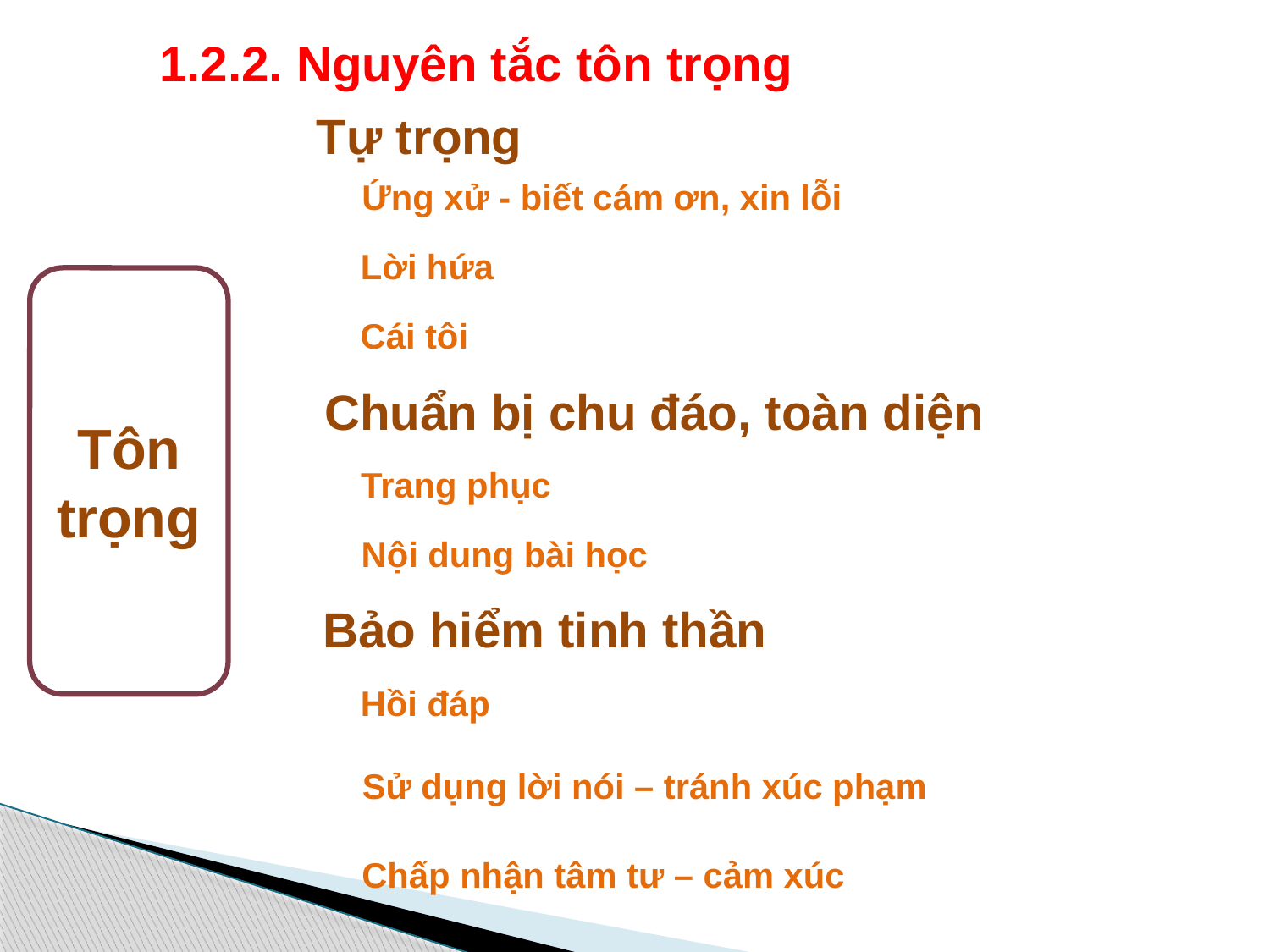

1.2.2. Nguyên tắc tôn trọng
Tự trọng
Ứng xử - biết cám ơn, xin lỗi
Lời hứa
Tôn trọng
Cái tôi
Chuẩn bị chu đáo, toàn diện
Trang phục
Nội dung bài học
Bảo hiểm tinh thần
Hồi đáp
Sử dụng lời nói – tránh xúc phạm
Chấp nhận tâm tư – cảm xúc